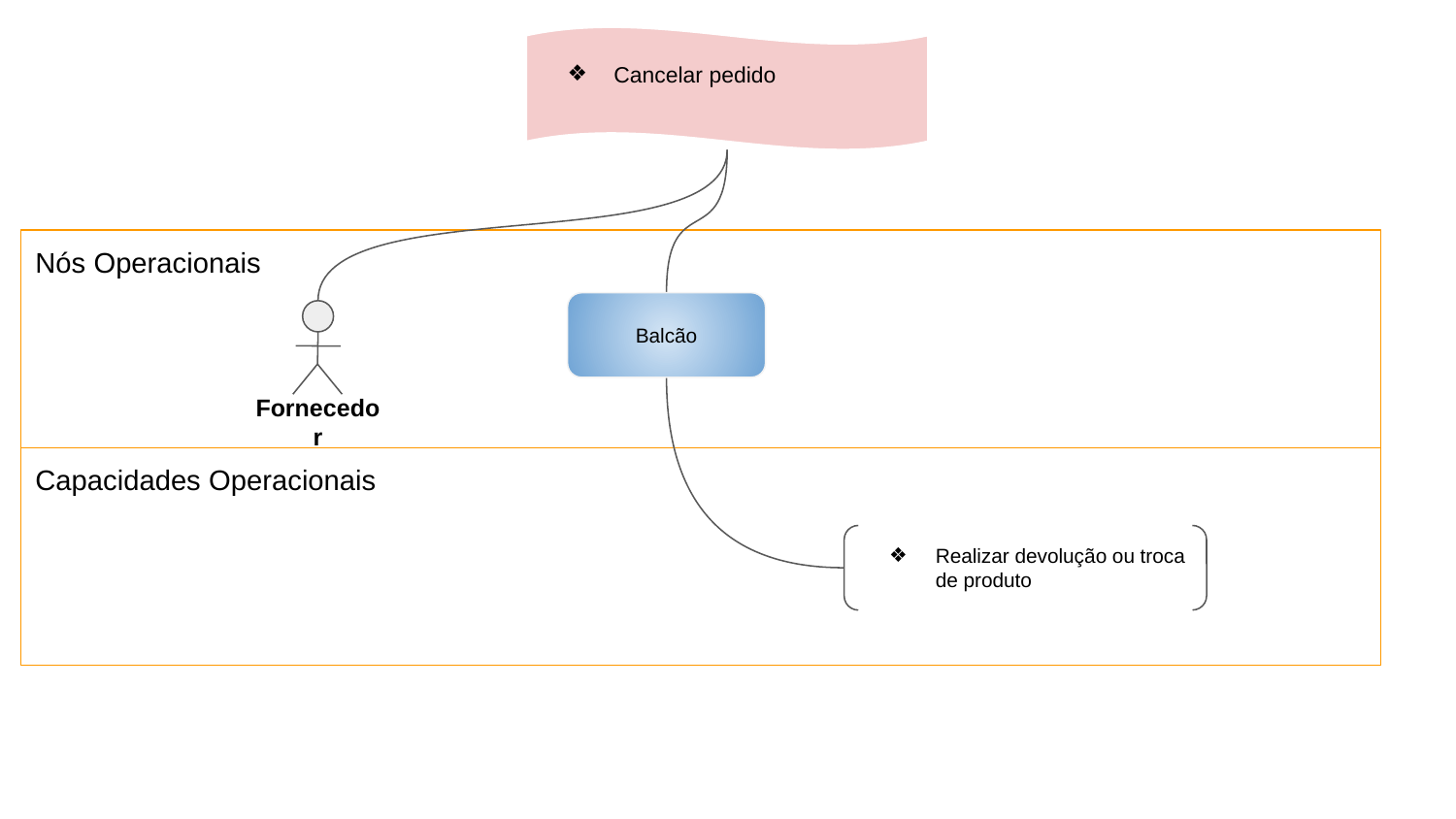

Cancelar pedido

Nós Operacionais
Balcão

Fornecedor
Capacidades Operacionais
Realizar devolução ou troca de produto